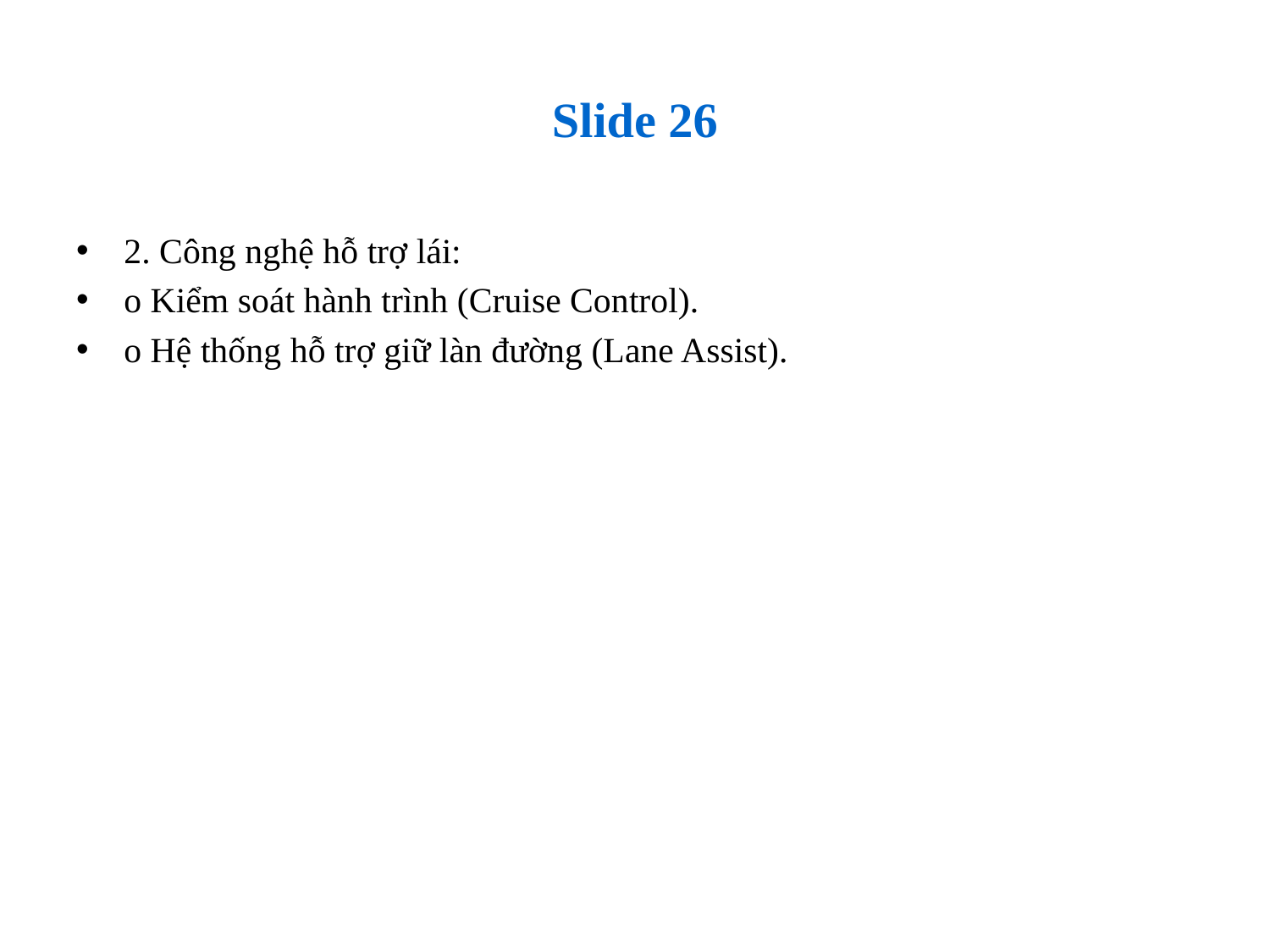

# Slide 26
2. Công nghệ hỗ trợ lái:
o Kiểm soát hành trình (Cruise Control).
o Hệ thống hỗ trợ giữ làn đường (Lane Assist).